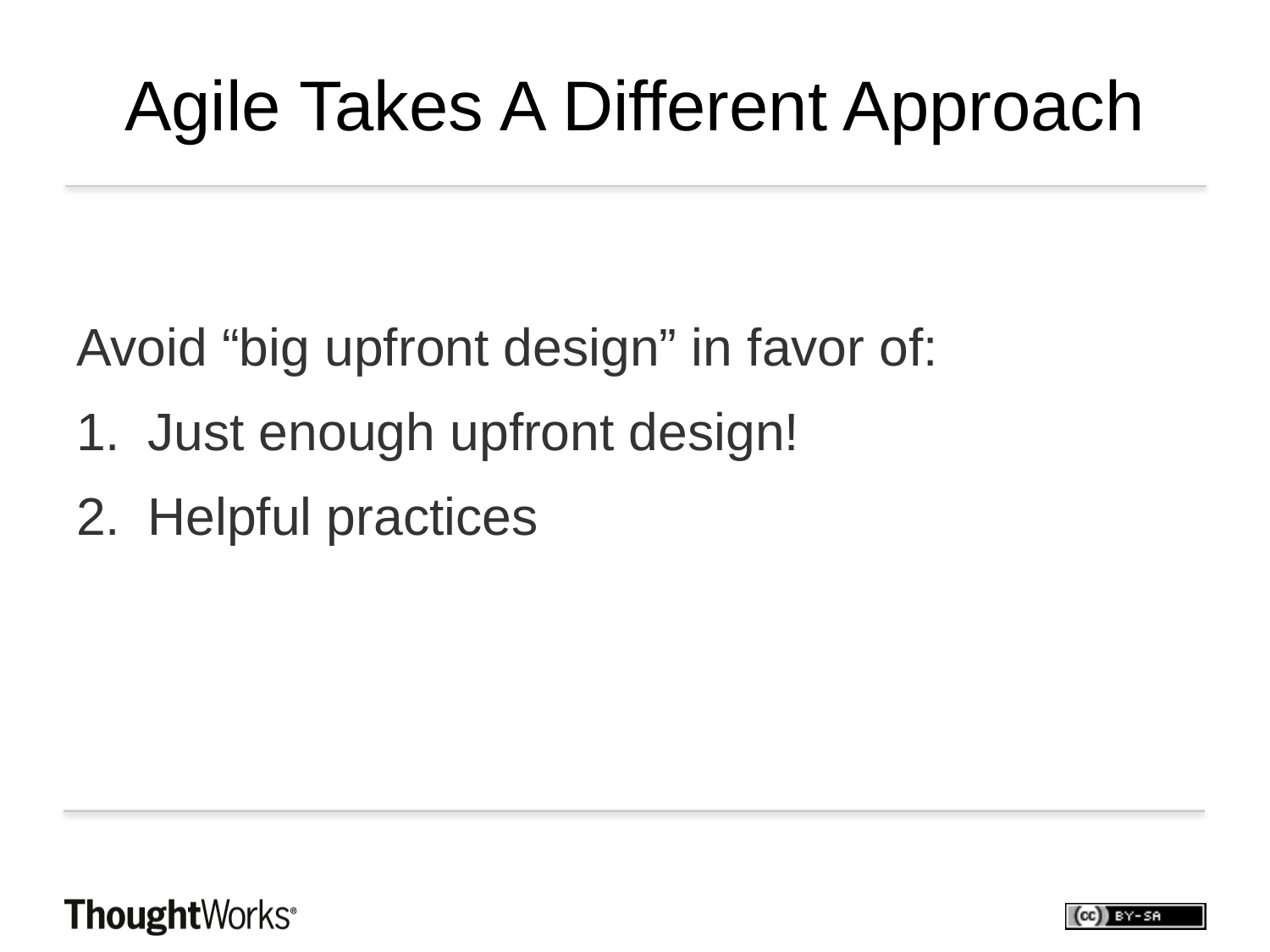

# Agile Takes A Different Approach

Avoid “big upfront design” in favor of:
Just enough upfront design!
Helpful practices